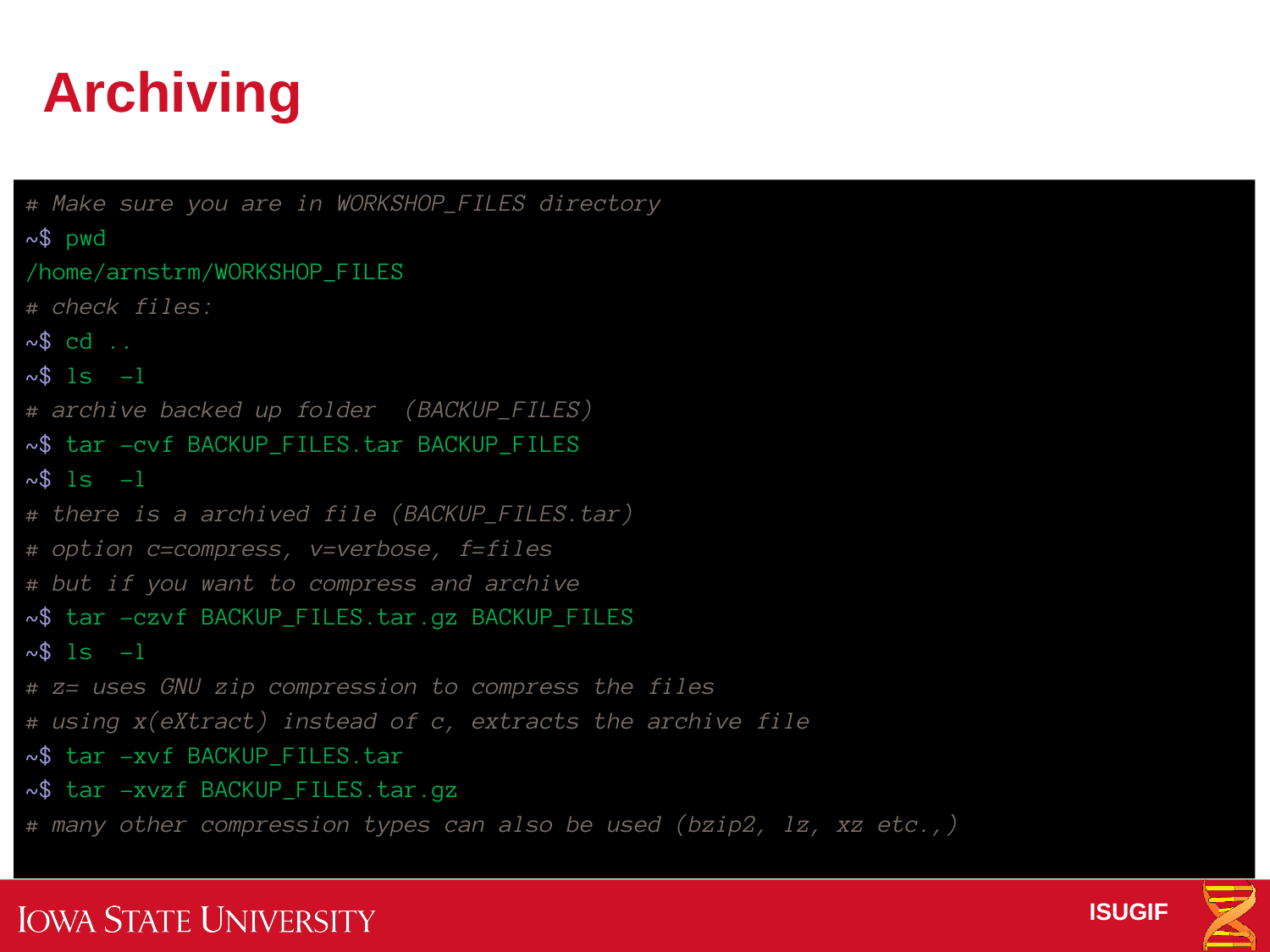

# Archiving
# Make sure you are in WORKSHOP_FILES directory
~$ pwd
/home/arnstrm/WORKSHOP_FILES
# check files:
~$ cd ..
~$ ls  -l
# archive backed up folder  (BACKUP_FILES)
~$ tar –cvf BACKUP_FILES.tar BACKUP_FILES
~$ ls  -l
# there is a archived file (BACKUP_FILES.tar)
# option c=compress, v=verbose, f=files
# but if you want to compress and archive
~$ tar –czvf BACKUP_FILES.tar.gz BACKUP_FILES
~$ ls  -l
# z= uses GNU zip compression to compress the files
# using x(eXtract) instead of c, extracts the archive file
~$ tar –xvf BACKUP_FILES.tar
~$ tar –xvzf BACKUP_FILES.tar.gz
# many other compression types can also be used (bzip2, lz, xz etc.,)